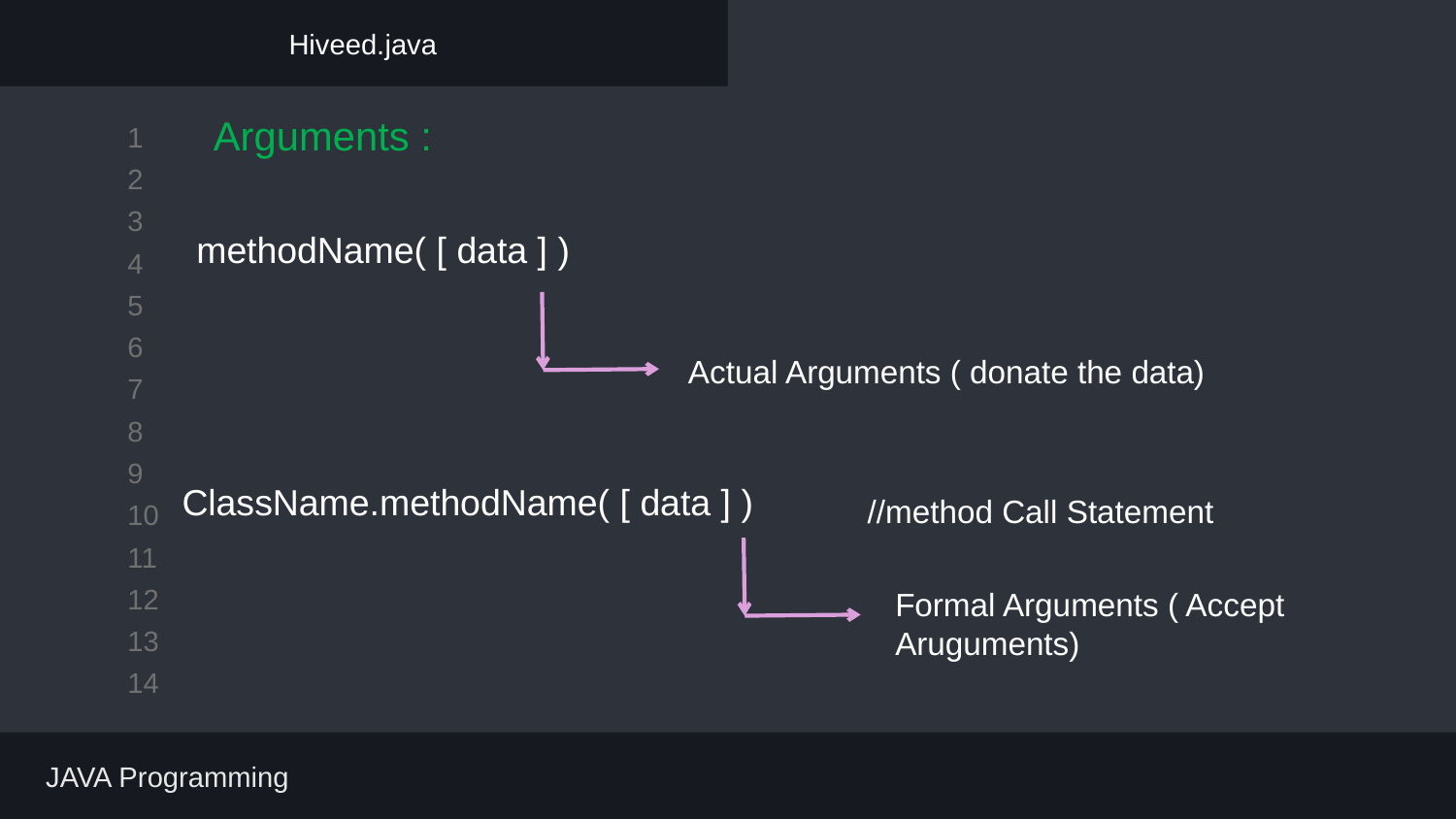

Hiveed.java
Arguments :
methodName( [ data ] )
Actual Arguments ( donate the data)
ClassName.methodName( [ data ] )
//method Call Statement
Formal Arguments ( Accept Aruguments)
 JAVA Programming